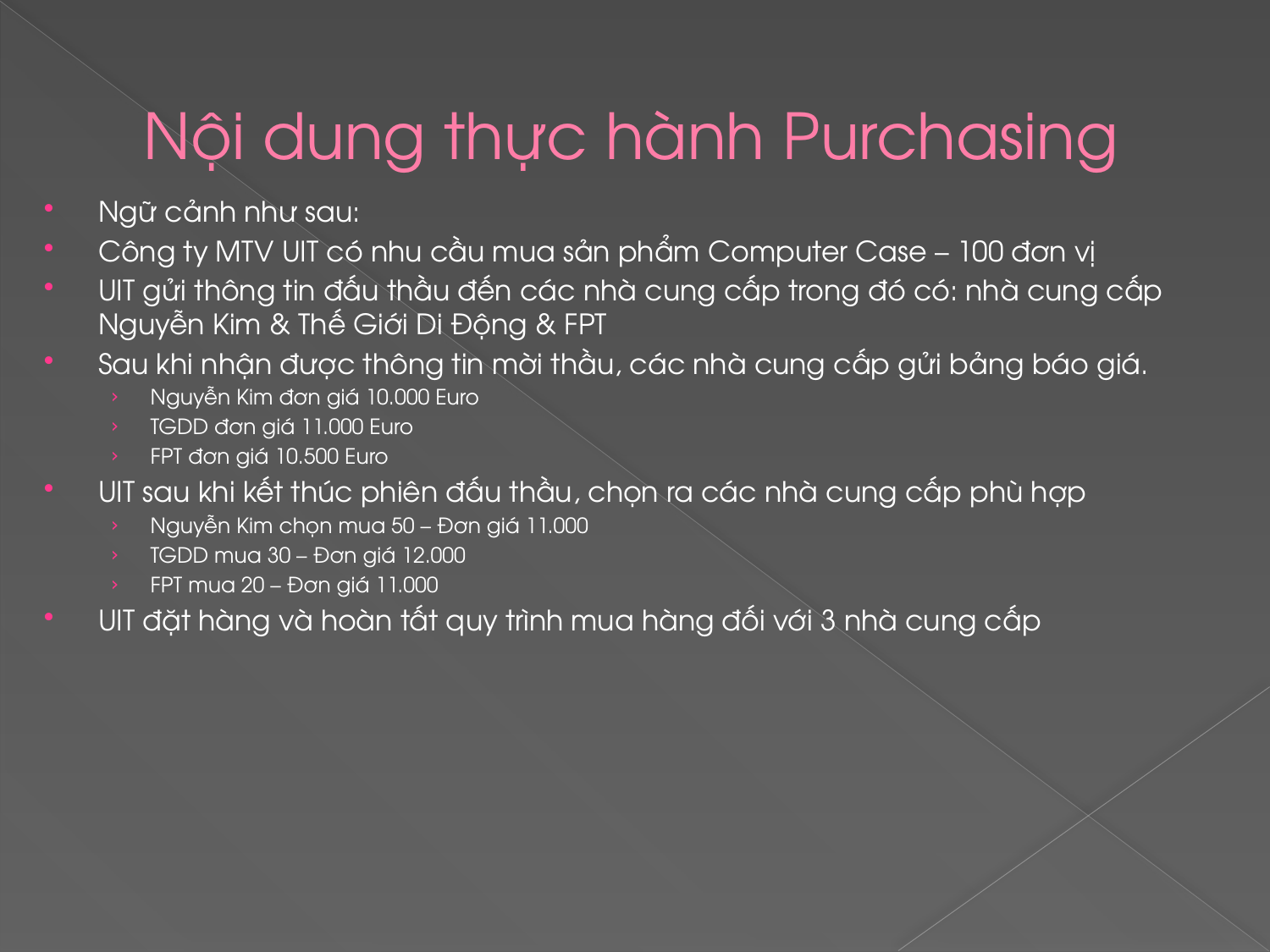

# Nội dung thực hành Purchasing
Ngữ cảnh như sau:
Công ty MTV UIT có nhu cầu mua sản phẩm Computer Case – 100 đơn vị
UIT gửi thông tin đấu thầu đến các nhà cung cấp trong đó có: nhà cung cấp Nguyễn Kim & Thế Giới Di Động & FPT
Sau khi nhận được thông tin mời thầu, các nhà cung cấp gửi bảng báo giá.
Nguyễn Kim đơn giá 10.000 Euro
TGDD đơn giá 11.000 Euro
FPT đơn giá 10.500 Euro
UIT sau khi kết thúc phiên đấu thầu, chọn ra các nhà cung cấp phù hợp
Nguyễn Kim chọn mua 50 – Đơn giá 11.000
TGDD mua 30 – Đơn giá 12.000
FPT mua 20 – Đơn giá 11.000
UIT đặt hàng và hoàn tất quy trình mua hàng đối với 3 nhà cung cấp